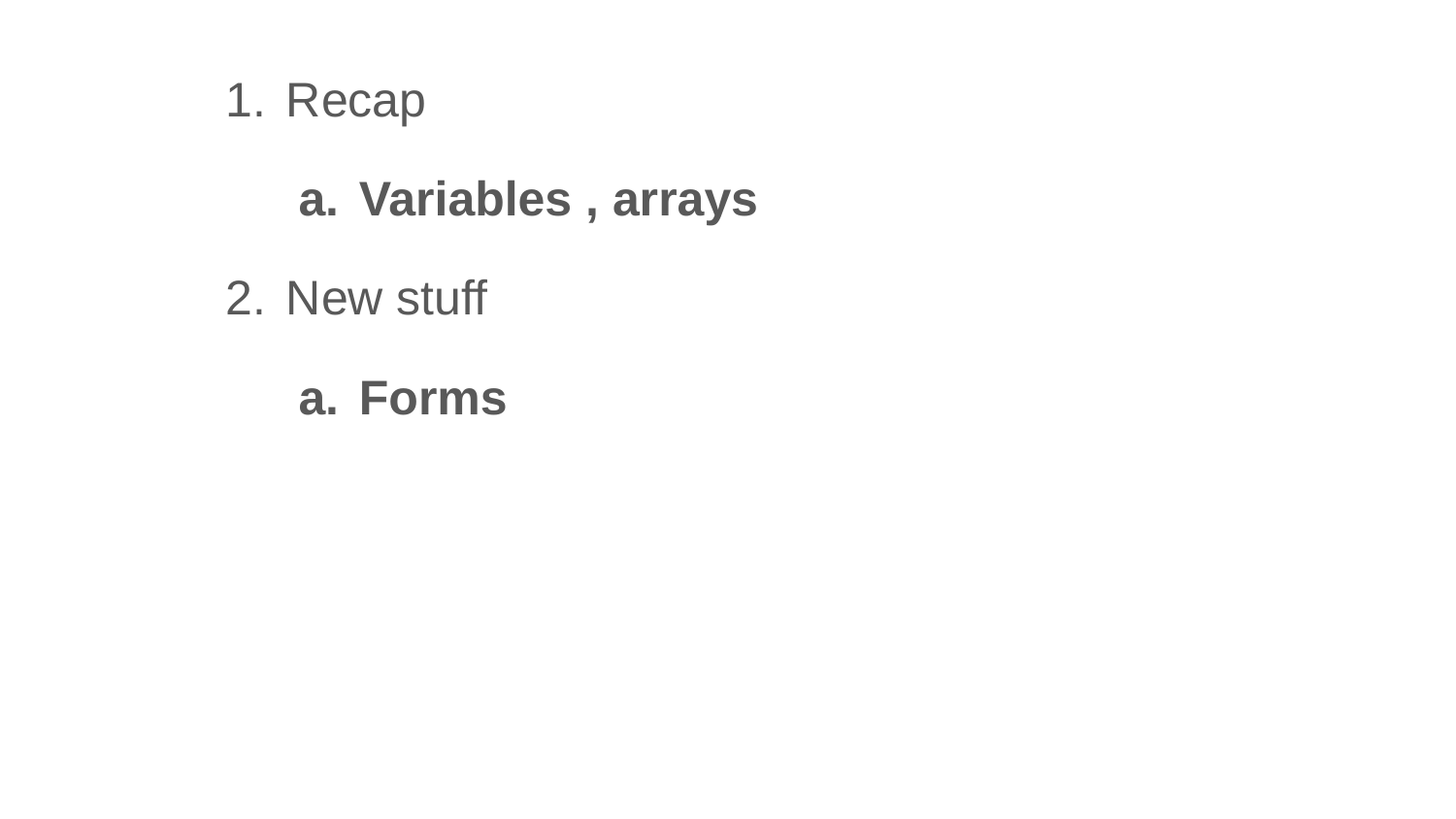

Recap
Variables , arrays
New stuff
Forms